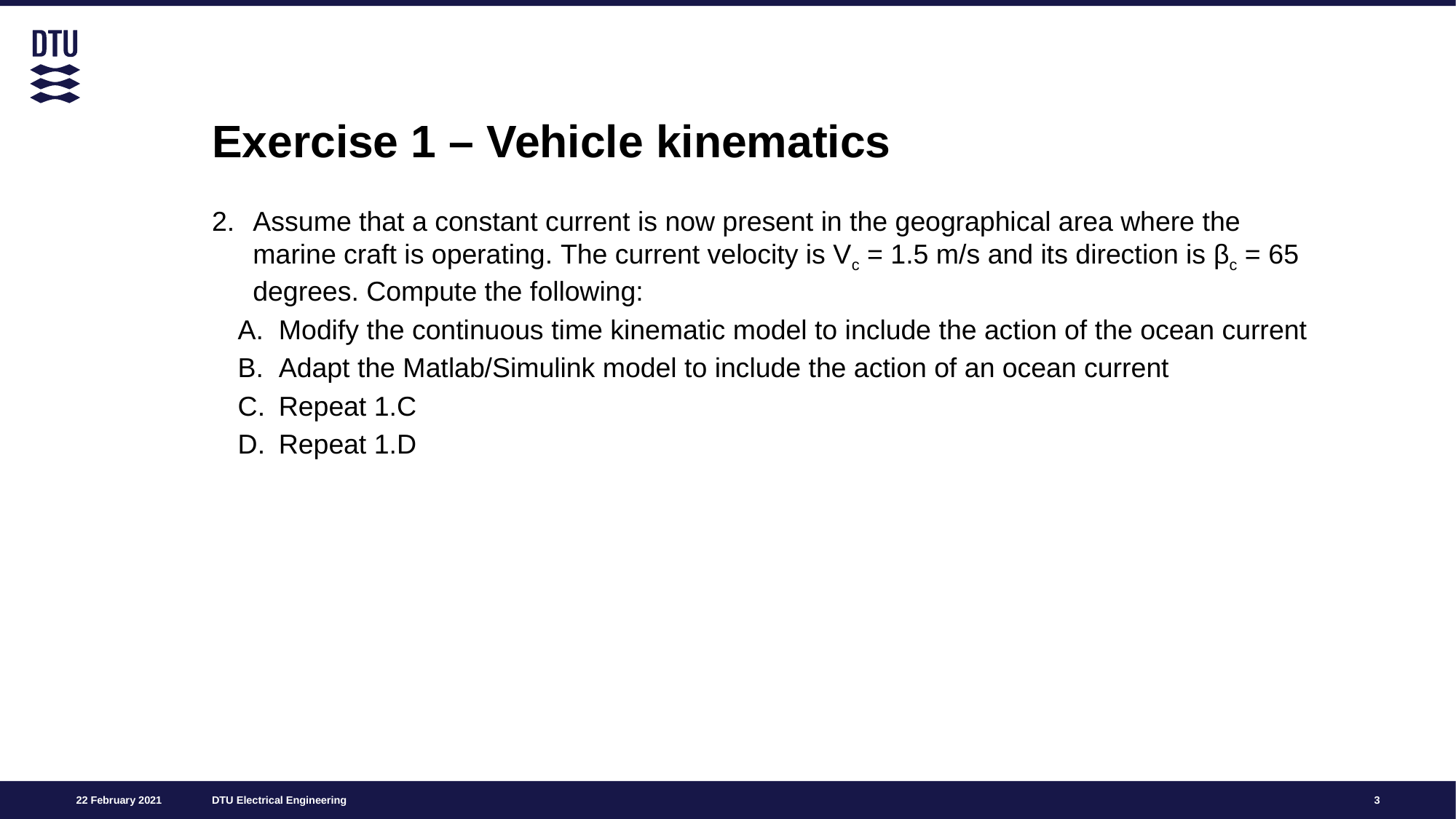

# Exercise 1 – Vehicle kinematics
Assume that a constant current is now present in the geographical area where the marine craft is operating. The current velocity is Vc = 1.5 m/s and its direction is βc = 65 degrees. Compute the following:
Modify the continuous time kinematic model to include the action of the ocean current
Adapt the Matlab/Simulink model to include the action of an ocean current
Repeat 1.C
Repeat 1.D
3